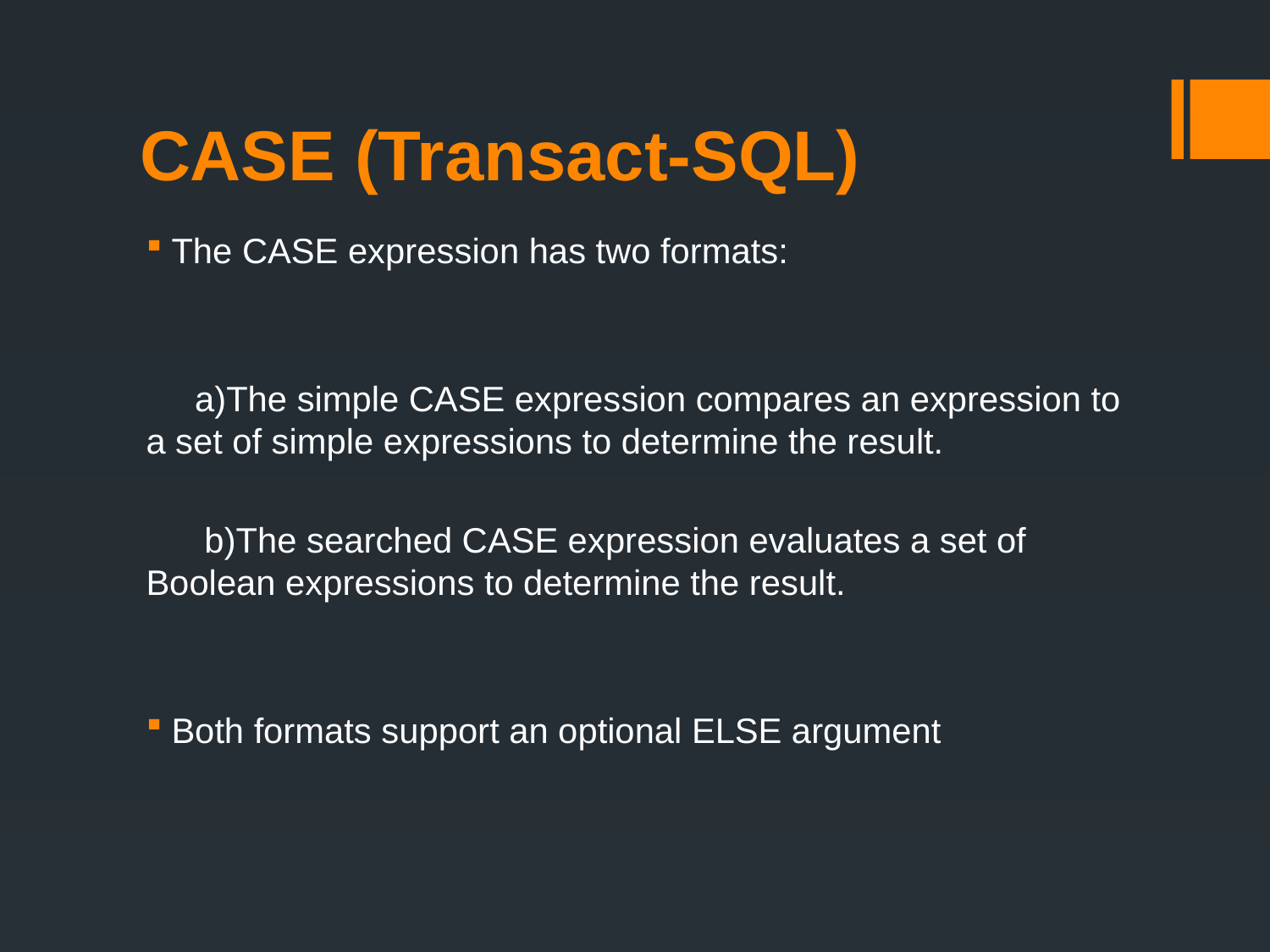

# CASE (Transact-SQL)
The CASE expression has two formats:

     a)The simple CASE expression compares an expression to a set of simple expressions to determine the result.

      b)The searched CASE expression evaluates a set of Boolean expressions to determine the result.

Both formats support an optional ELSE argument